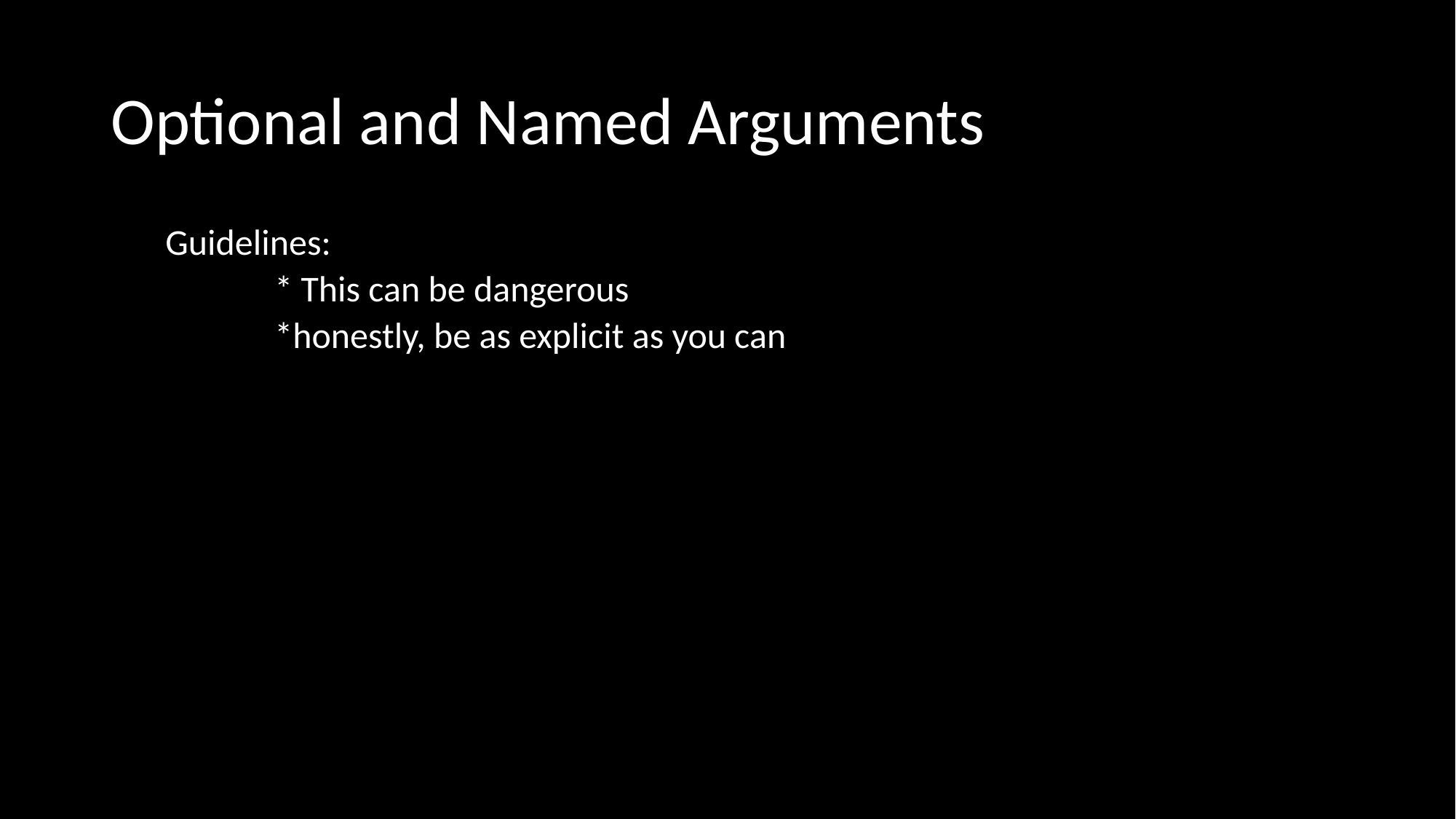

# Optional and Named Arguments
Guidelines:
	* This can be dangerous
	*honestly, be as explicit as you can